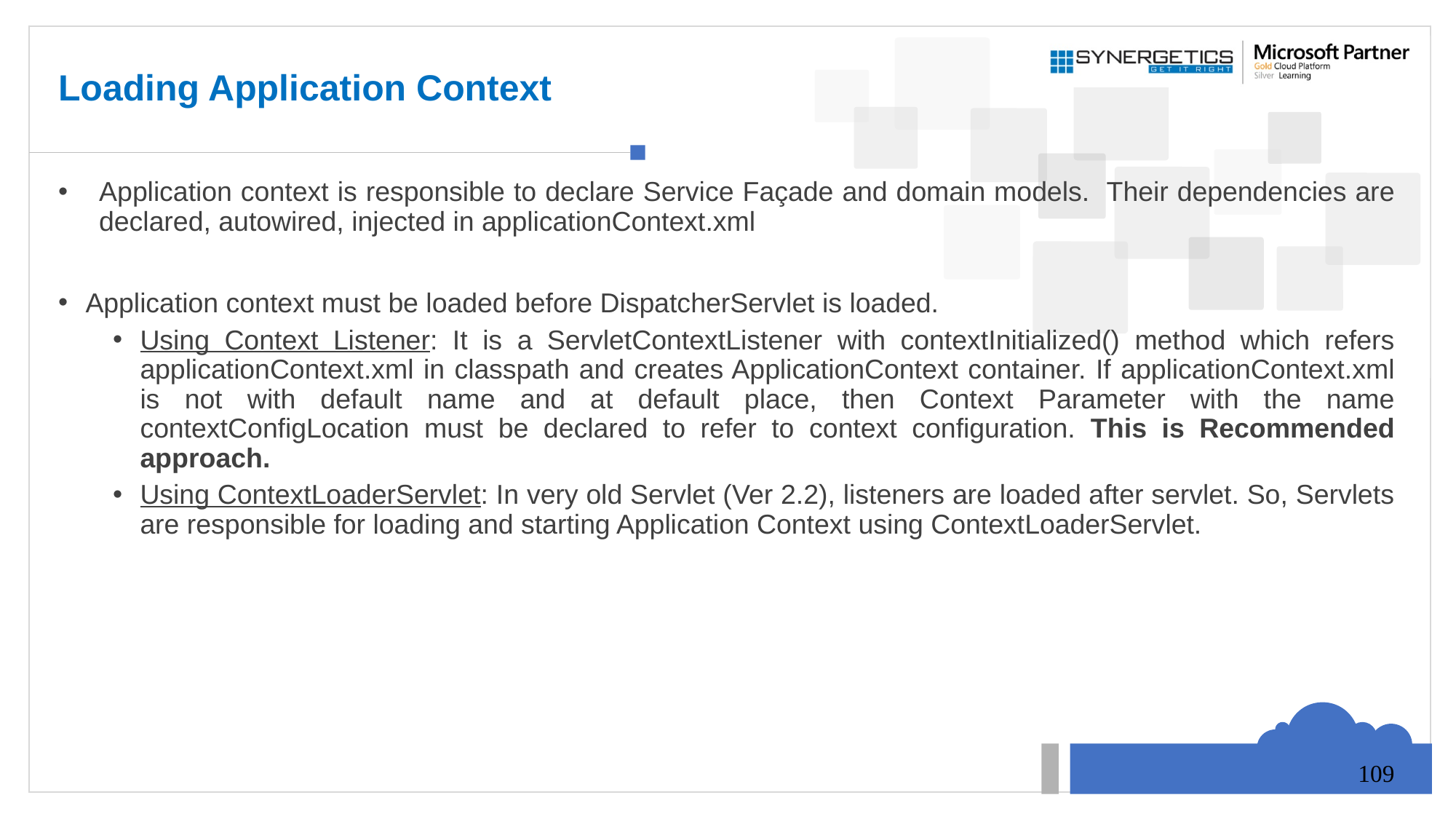

# Loading Application Context
Application context is responsible to declare Service Façade and domain models.  Their dependencies are declared, autowired, injected in applicationContext.xml

Application context must be loaded before DispatcherServlet is loaded.
Using Context Listener: It is a ServletContextListener with contextInitialized() method which refers applicationContext.xml in classpath and creates ApplicationContext container. If applicationContext.xml is not with default name and at default place, then Context Parameter with the name contextConfigLocation must be declared to refer to context configuration. This is Recommended approach.
Using ContextLoaderServlet: In very old Servlet (Ver 2.2), listeners are loaded after servlet. So, Servlets are responsible for loading and starting Application Context using ContextLoaderServlet.